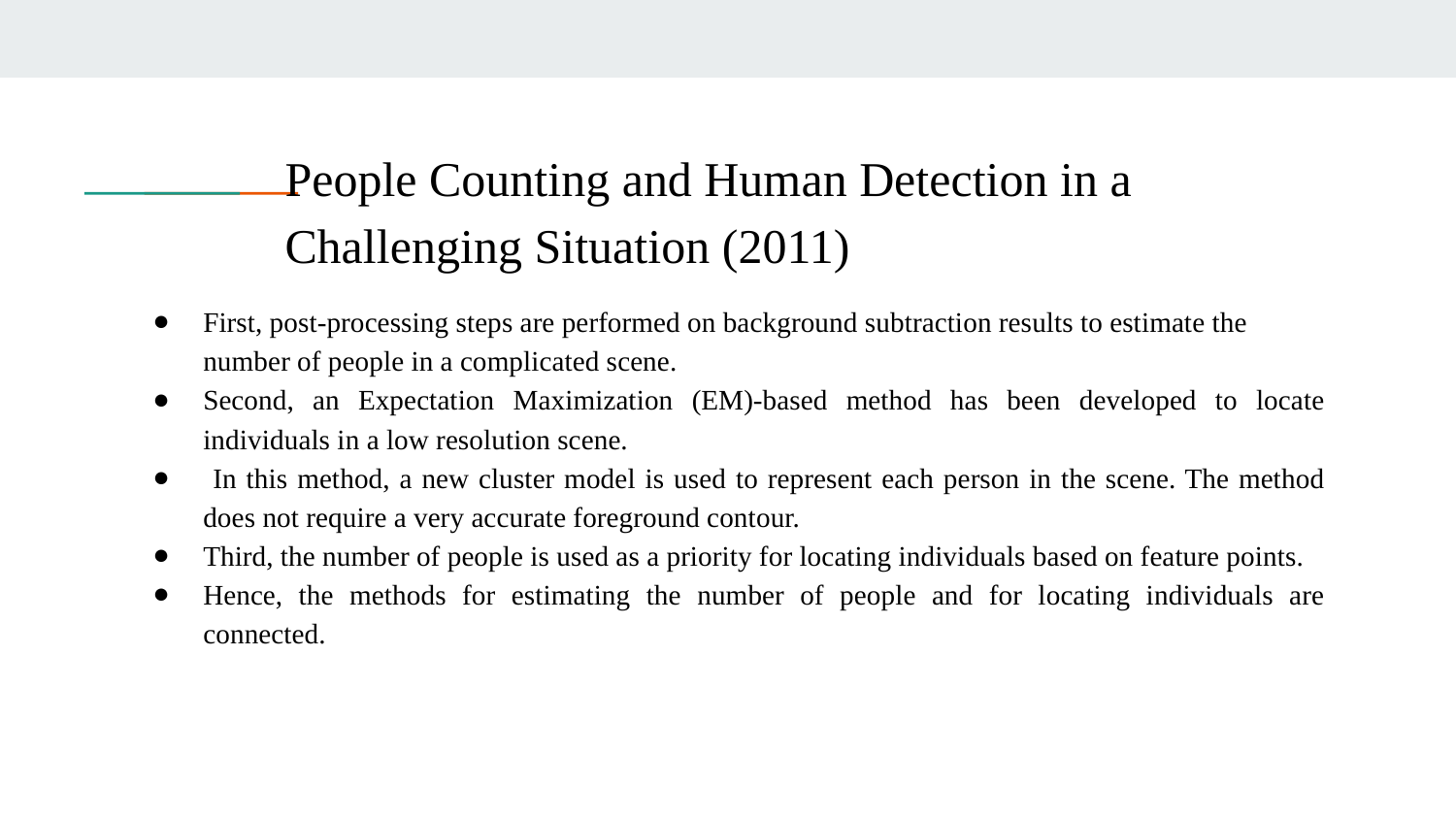

# People Counting and Human Detection in a Challenging Situation (2011)

First, post-processing steps are performed on background subtraction results to estimate the number of people in a complicated scene.
Second, an Expectation Maximization (EM)-based method has been developed to locate individuals in a low resolution scene.
 In this method, a new cluster model is used to represent each person in the scene. The method does not require a very accurate foreground contour.
Third, the number of people is used as a priority for locating individuals based on feature points.
Hence, the methods for estimating the number of people and for locating individuals are connected.